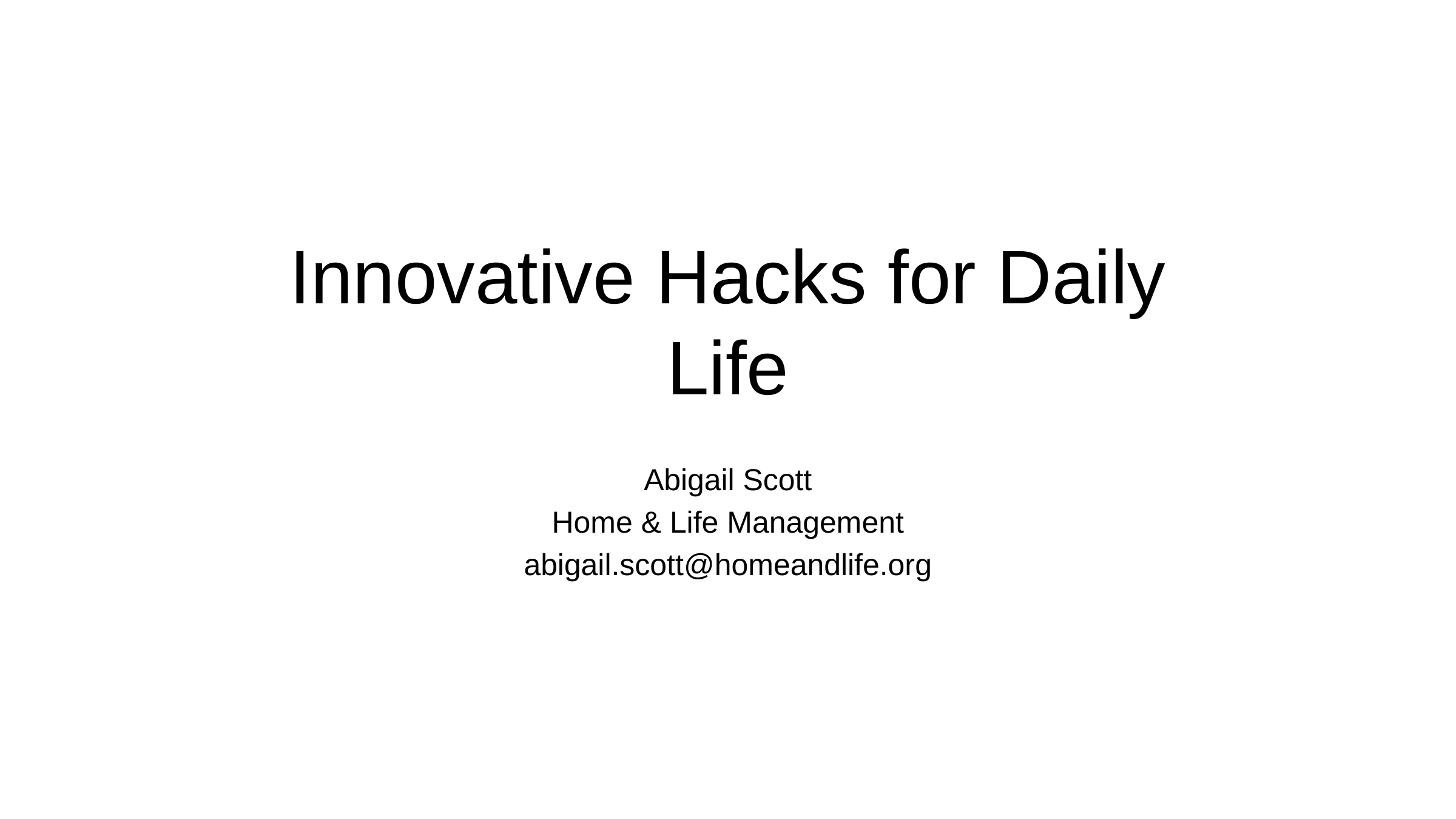

# Innovative Hacks for Daily Life
Abigail Scott
Home & Life Management
abigail.scott@homeandlife.org